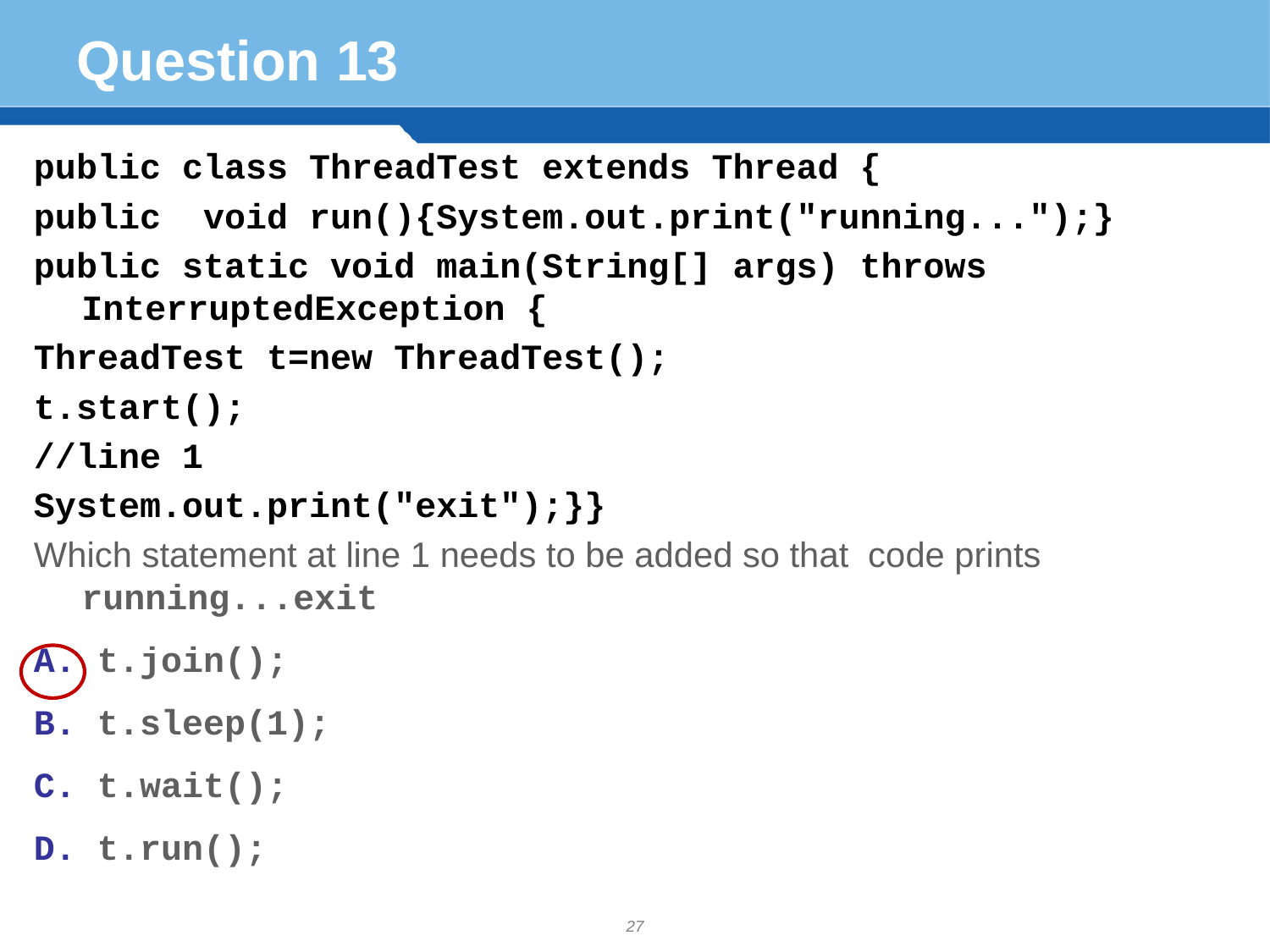

# Question 13
public class ThreadTest extends Thread {
public  void run(){System.out.print("running...");}
public static void main(String[] args) throws InterruptedException {
ThreadTest t=new ThreadTest();
t.start();
//line 1
System.out.print("exit");}}
Which statement at line 1 needs to be added so that  code prints running...exit
t.join();
t.sleep(1);
t.wait();
t.run();

27